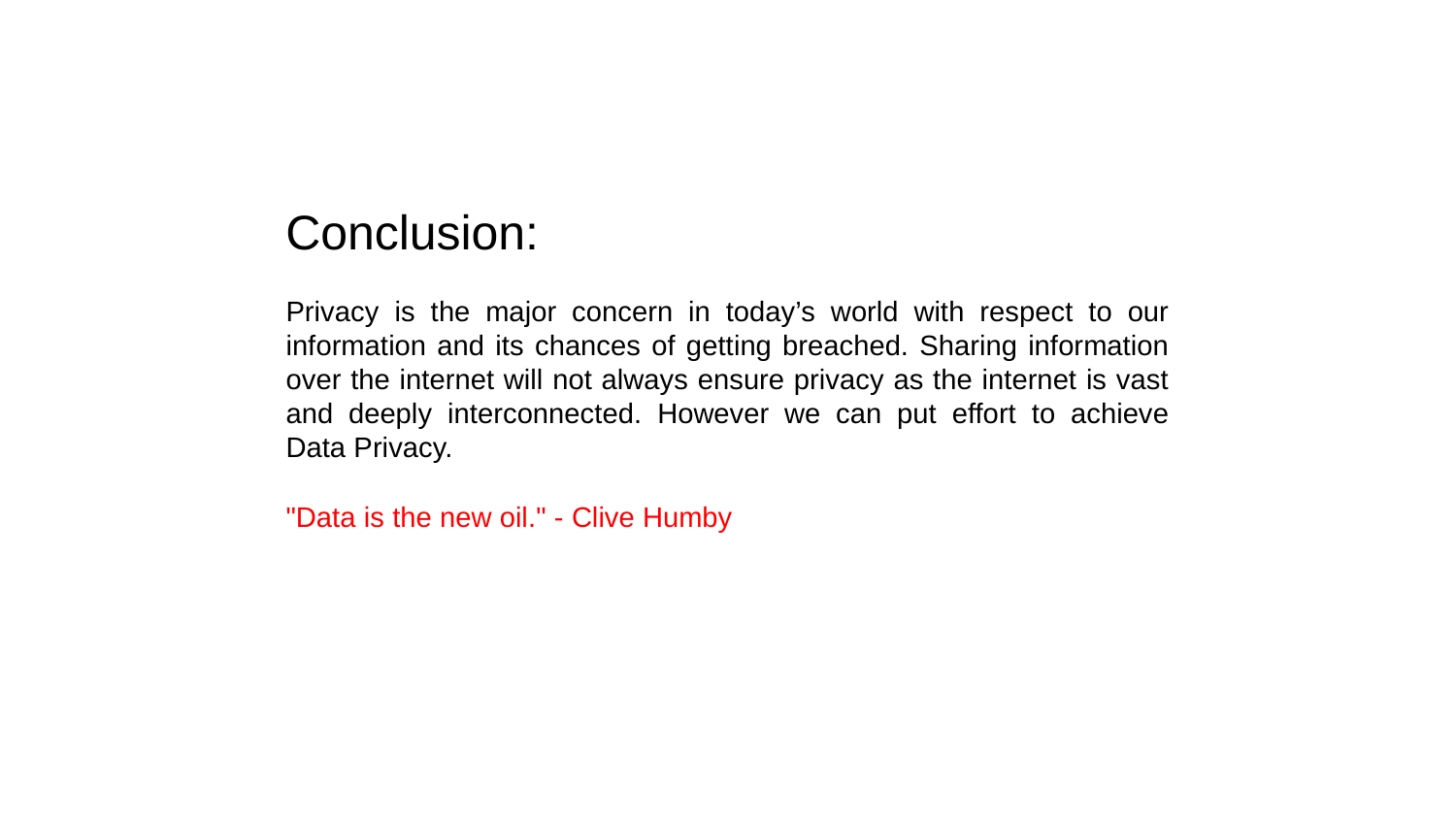

Conclusion:
Privacy is the major concern in today’s world with respect to our information and its chances of getting breached. Sharing information over the internet will not always ensure privacy as the internet is vast and deeply interconnected. However we can put effort to achieve Data Privacy.
"Data is the new oil." - Clive Humby